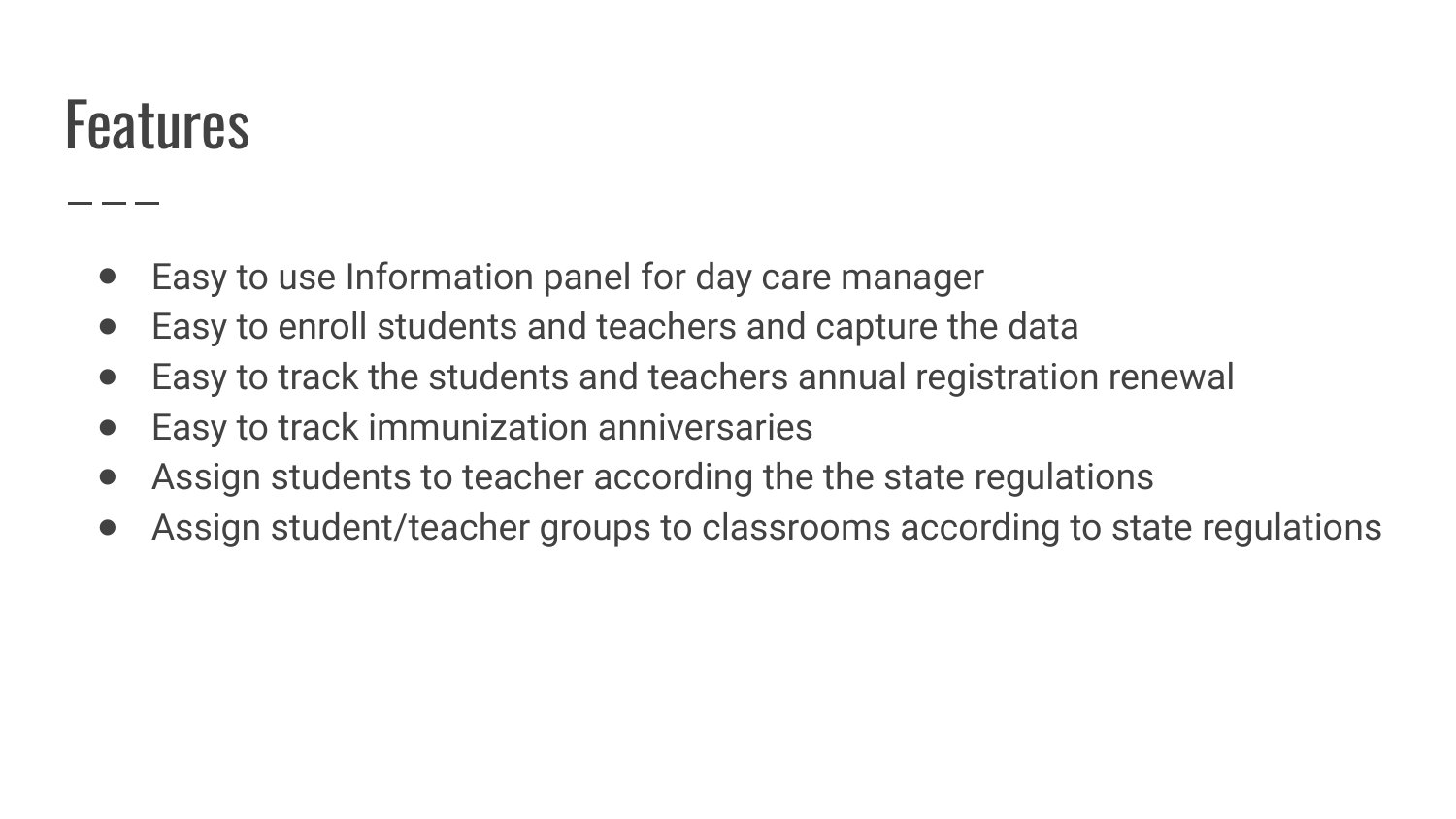

# Features
Easy to use Information panel for day care manager
Easy to enroll students and teachers and capture the data
Easy to track the students and teachers annual registration renewal
Easy to track immunization anniversaries
Assign students to teacher according the the state regulations
Assign student/teacher groups to classrooms according to state regulations